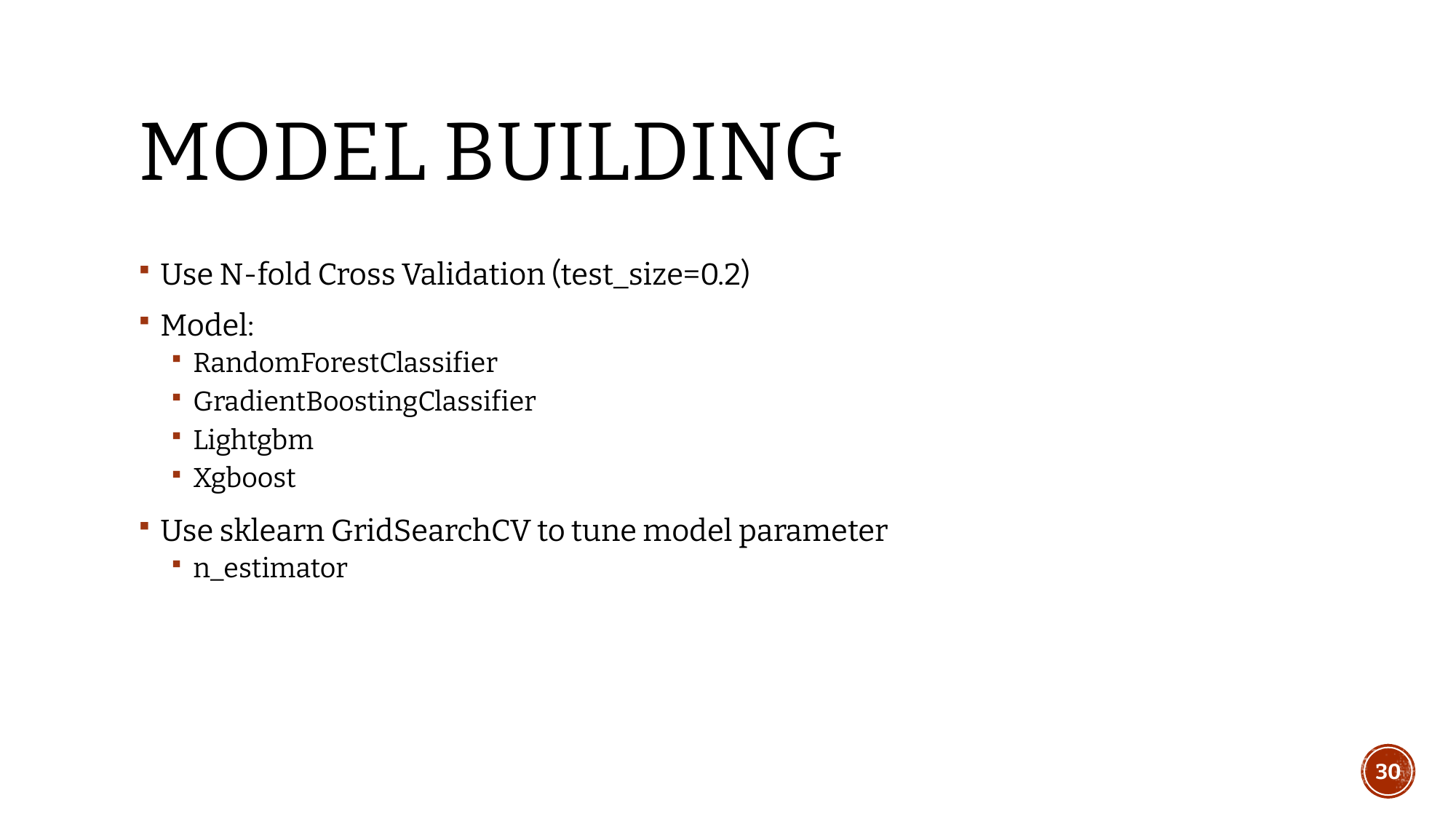

# Model Building
Use N-fold Cross Validation (test_size=0.2)
Model:
RandomForestClassifier
GradientBoostingClassifier
Lightgbm
Xgboost
Use sklearn GridSearchCV to tune model parameter
n_estimator

30